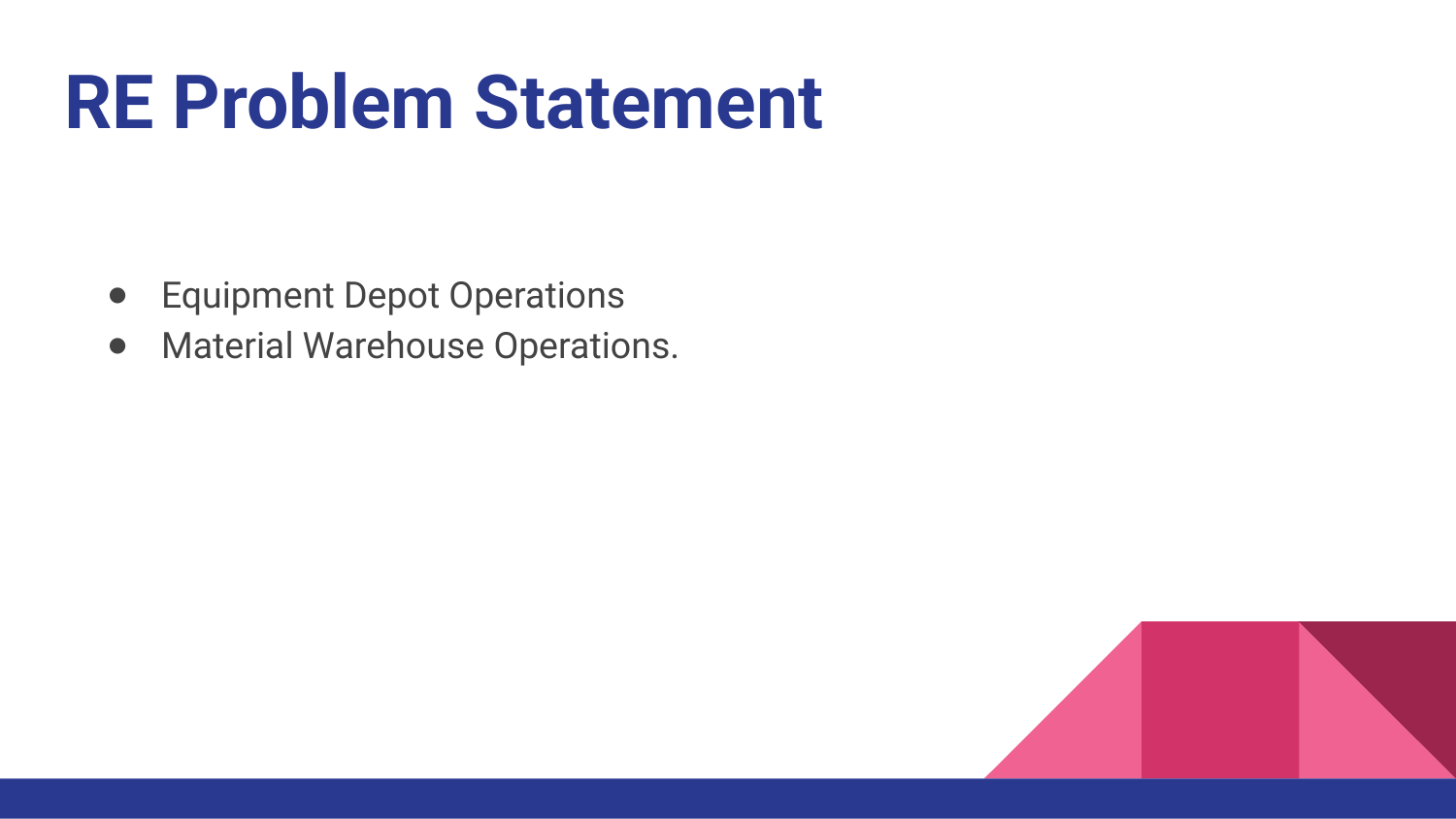

# RE Problem Statement
Equipment Depot Operations
Material Warehouse Operations.